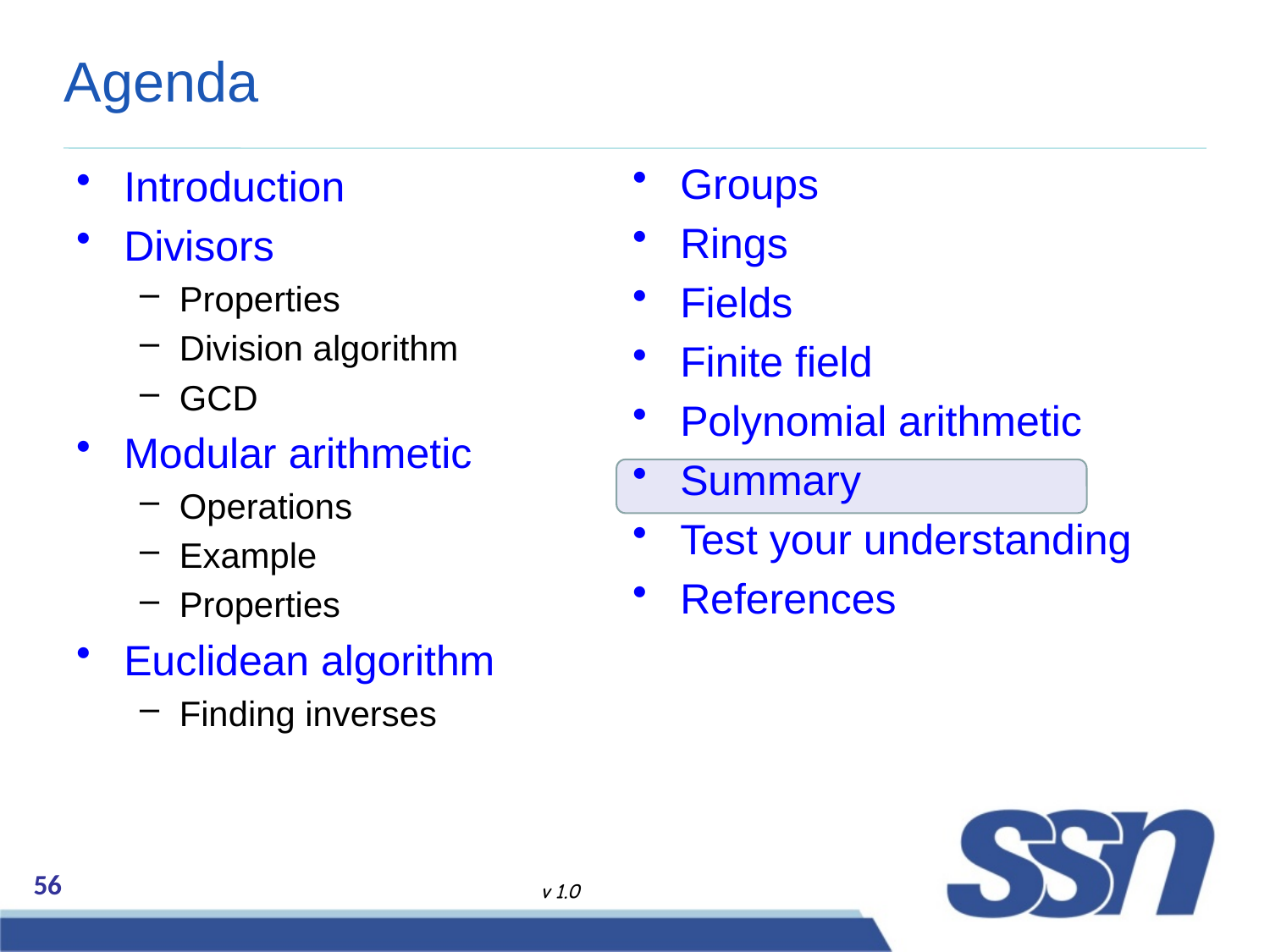

# Agenda
Groups
Rings
Fields
Finite field
Polynomial arithmetic
Summary
Test your understanding
References

Introduction
Divisors
Properties
Division algorithm
GCD
Modular arithmetic
Operations
Example
Properties
Euclidean algorithm
Finding inverses